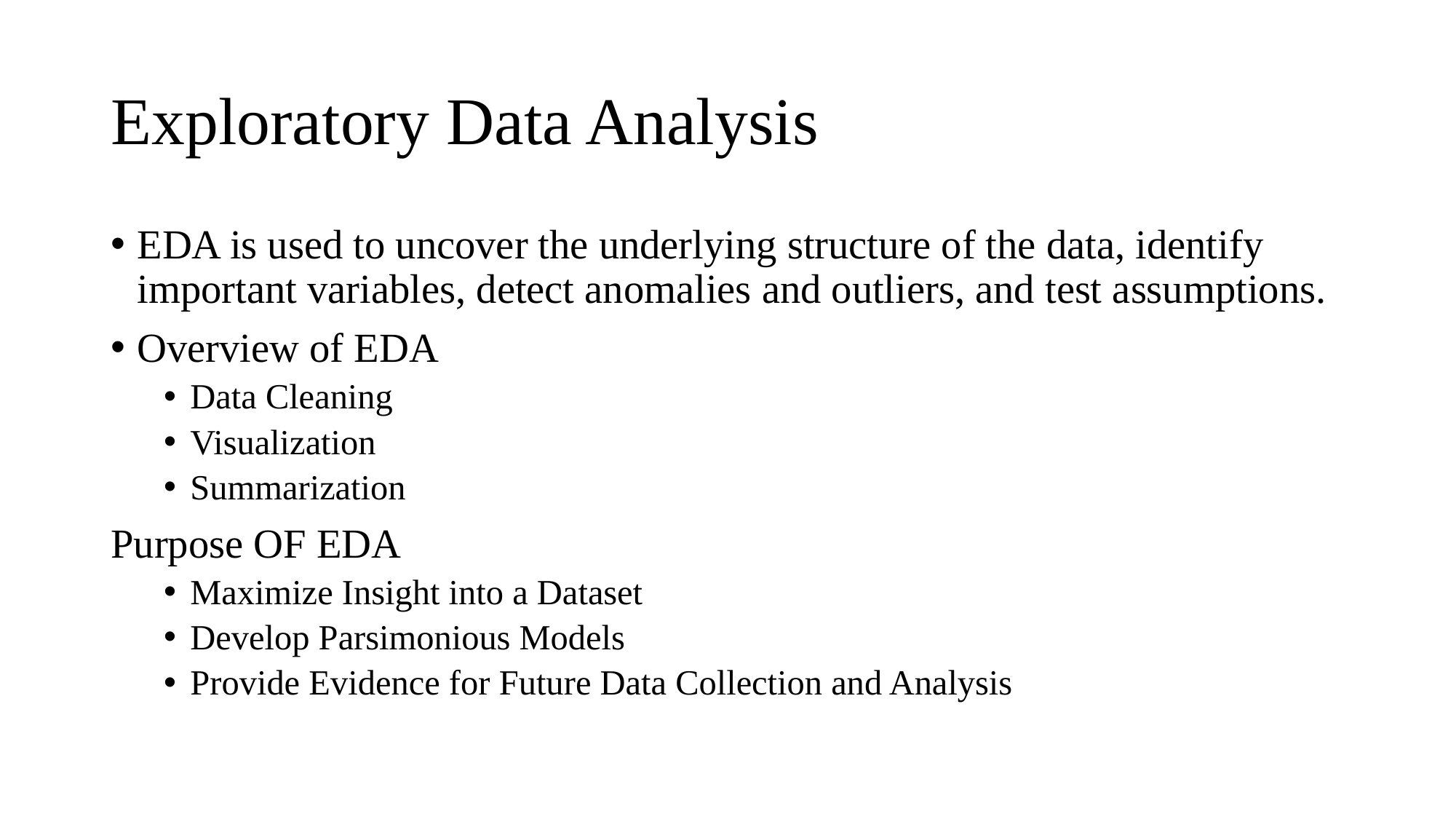

# Exploratory Data Analysis
EDA is used to uncover the underlying structure of the data, identify important variables, detect anomalies and outliers, and test assumptions.
Overview of EDA
Data Cleaning
Visualization
Summarization
Purpose OF EDA
Maximize Insight into a Dataset
Develop Parsimonious Models
Provide Evidence for Future Data Collection and Analysis